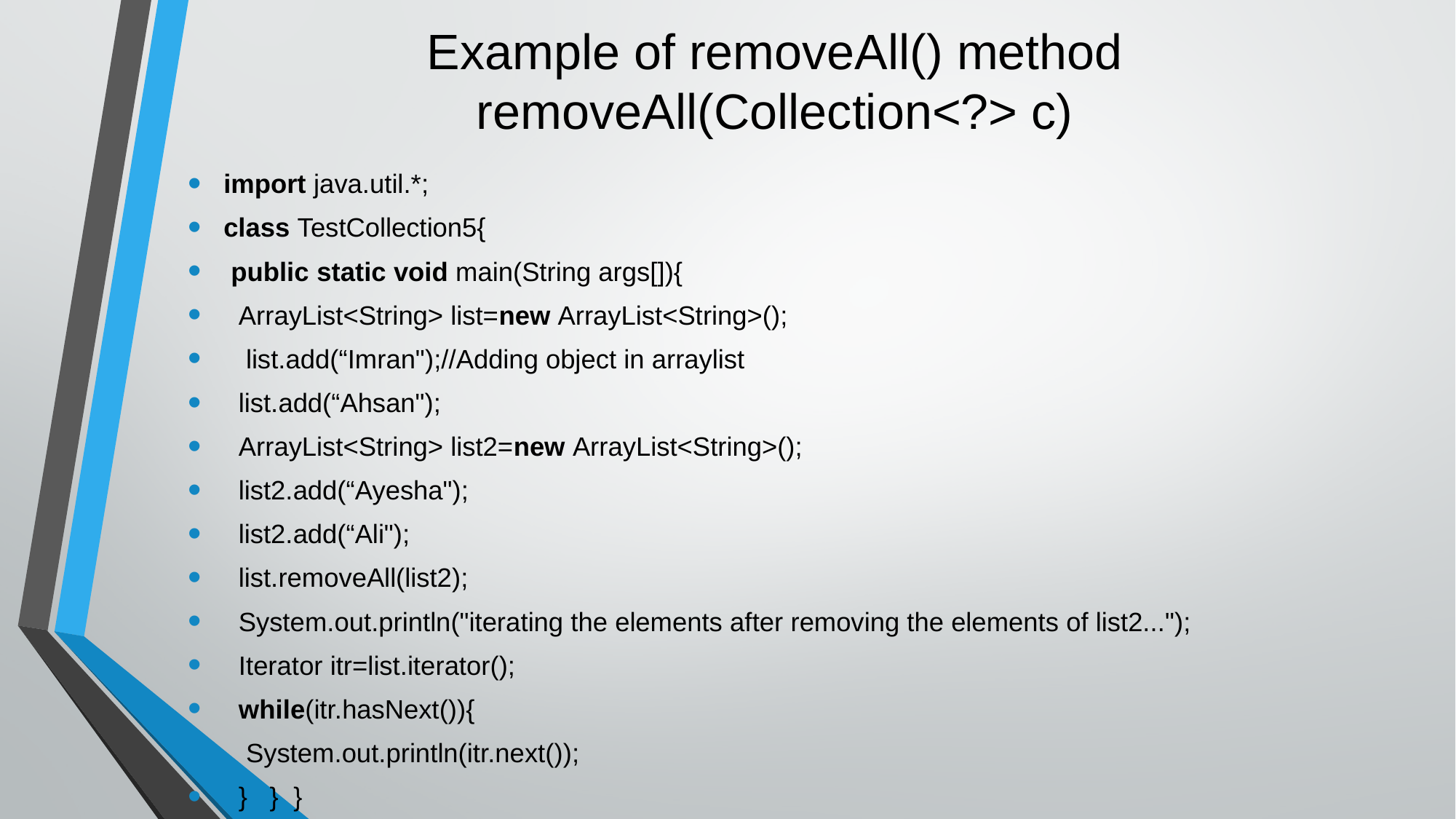

# Example of removeAll() method removeAll(Collection<?> c)
import java.util.*;
class TestCollection5{
 public static void main(String args[]){
  ArrayList<String> list=new ArrayList<String>();
   list.add(“Imran");//Adding object in arraylist
  list.add(“Ahsan");
  ArrayList<String> list2=new ArrayList<String>();
  list2.add(“Ayesha");
  list2.add(“Ali");
  list.removeAll(list2);
  System.out.println("iterating the elements after removing the elements of list2...");
  Iterator itr=list.iterator();
  while(itr.hasNext()){
   System.out.println(itr.next());
  }   }  }